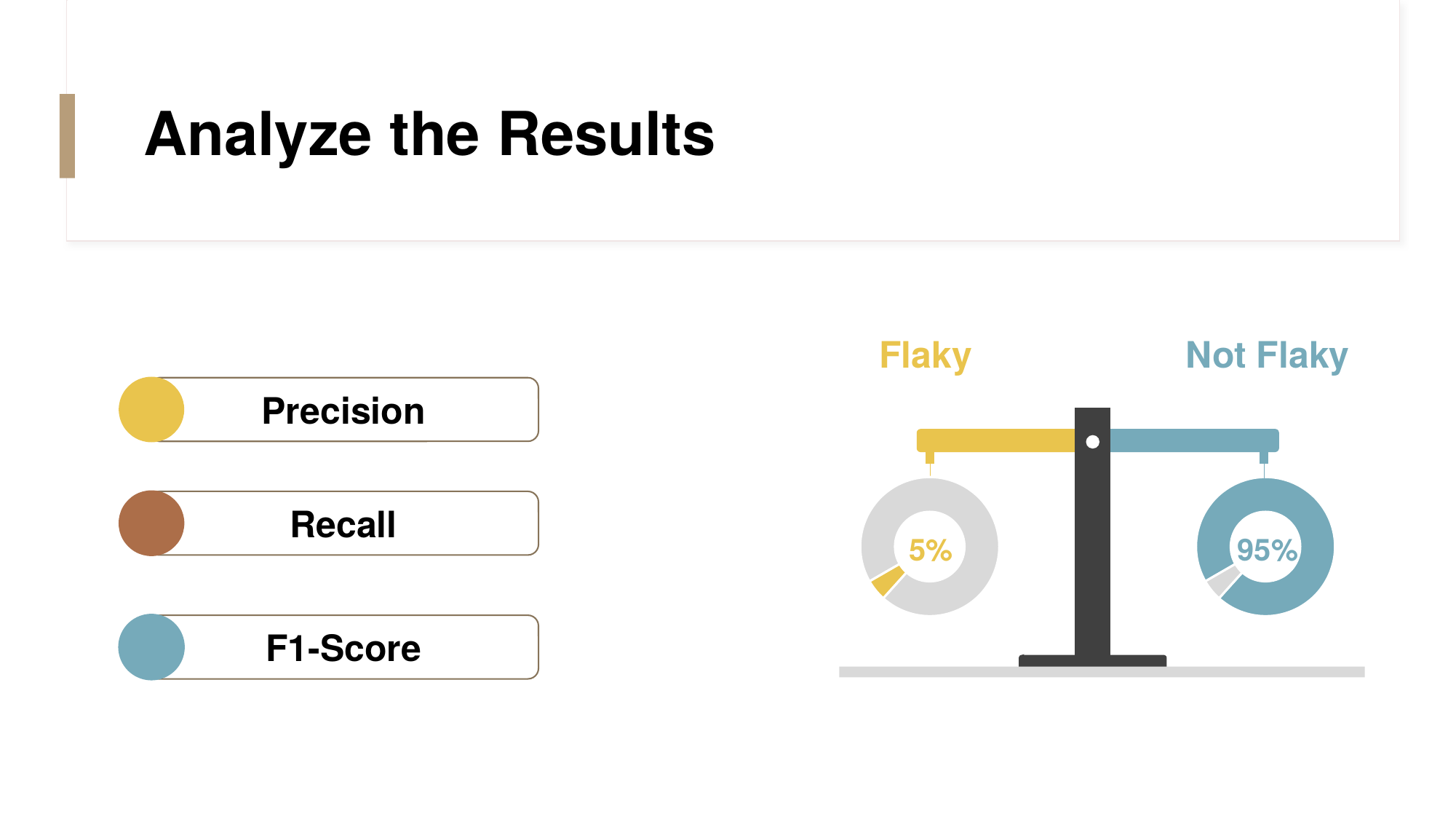

# Analyze the Results
Not Flaky
Flaky

Precision

### Chart

| Category | Column1 |
|---|---|
| 1st Qtr | 95.0 |

### Chart

| Category | Column1 |
|---|---|
| 1st Qtr | 95.0 |
Recall
5%
95%

F1-Score